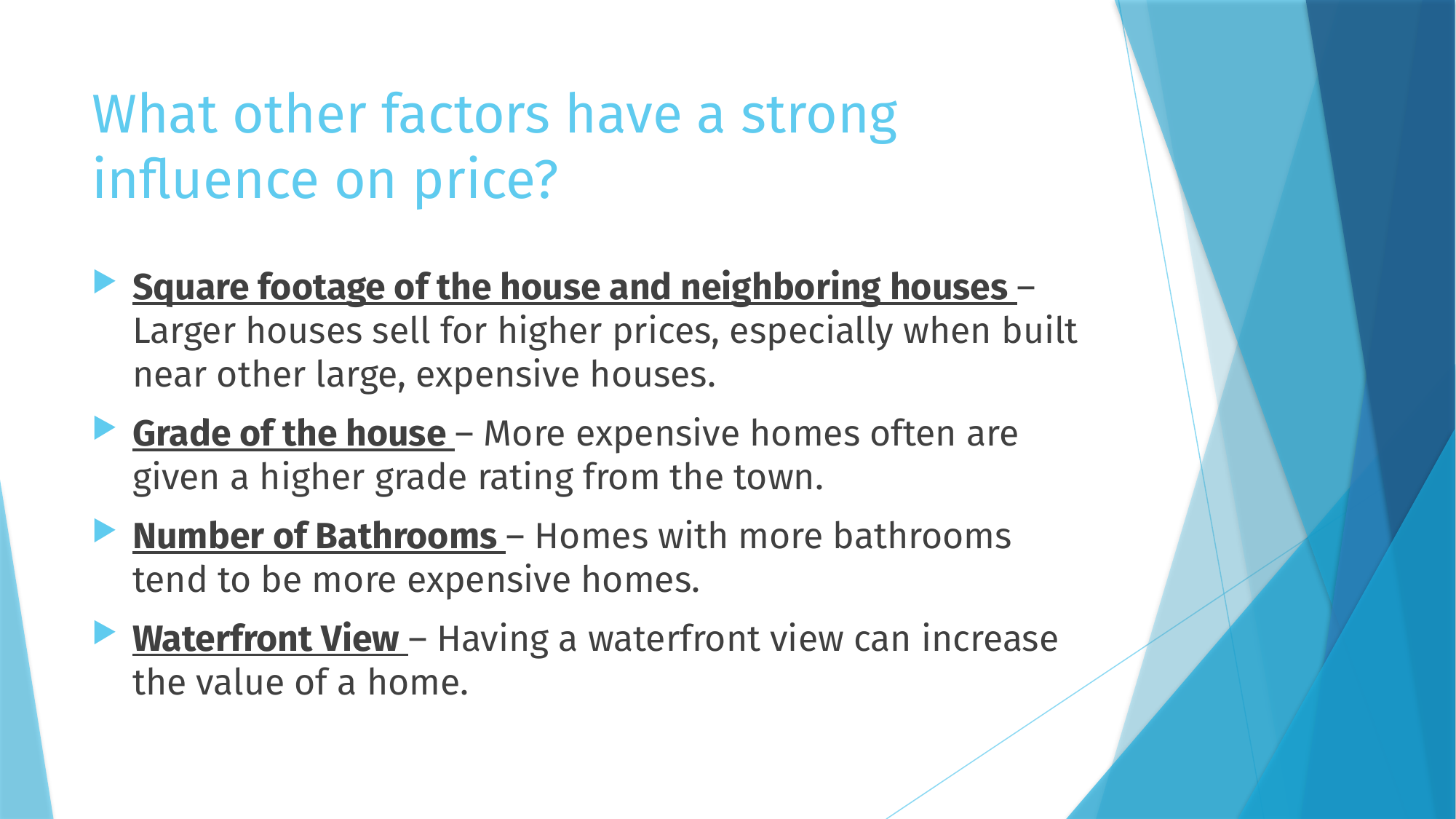

# What other factors have a strong influence on price?
Square footage of the house and neighboring houses – Larger houses sell for higher prices, especially when built near other large, expensive houses.
Grade of the house – More expensive homes often are given a higher grade rating from the town.
Number of Bathrooms – Homes with more bathrooms tend to be more expensive homes.
Waterfront View – Having a waterfront view can increase the value of a home.